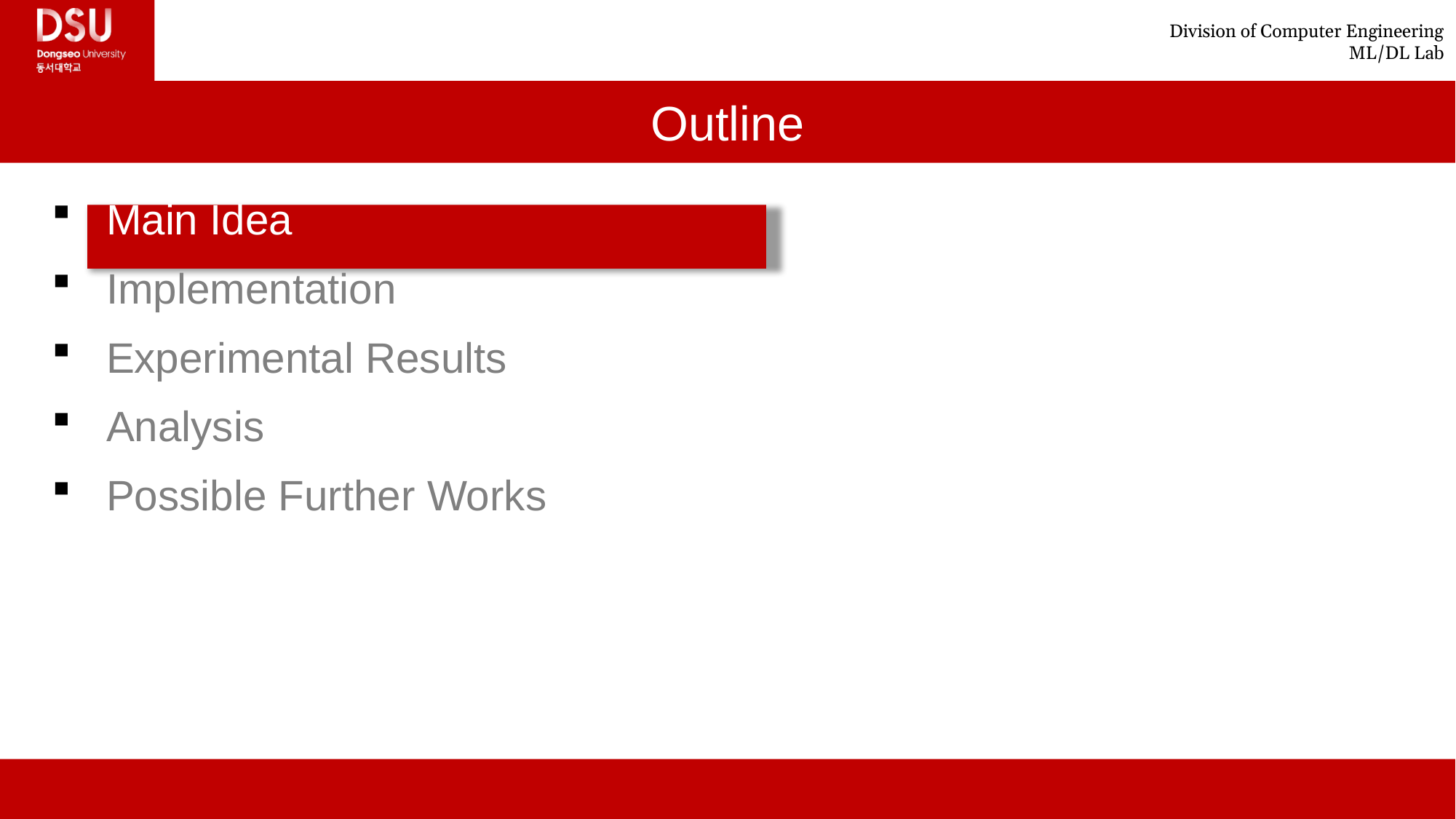

# Outline
Main Idea
Implementation
Experimental Results
Analysis
Possible Further Works